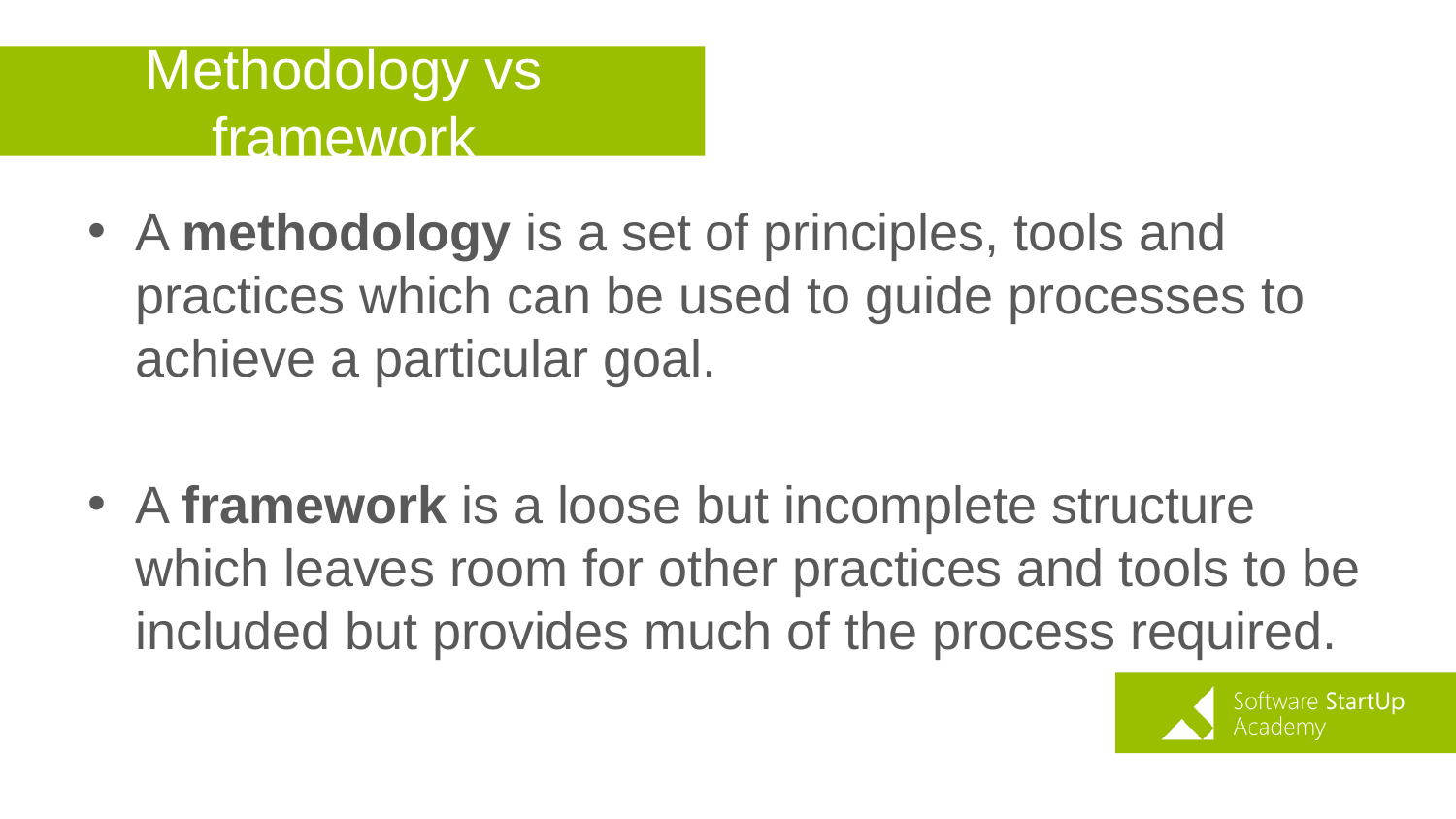

# Methodology vs framework
A methodology is a set of principles, tools and practices which can be used to guide processes to achieve a particular goal.

A framework is a loose but incomplete structure which leaves room for other practices and tools to be included but provides much of the process required.